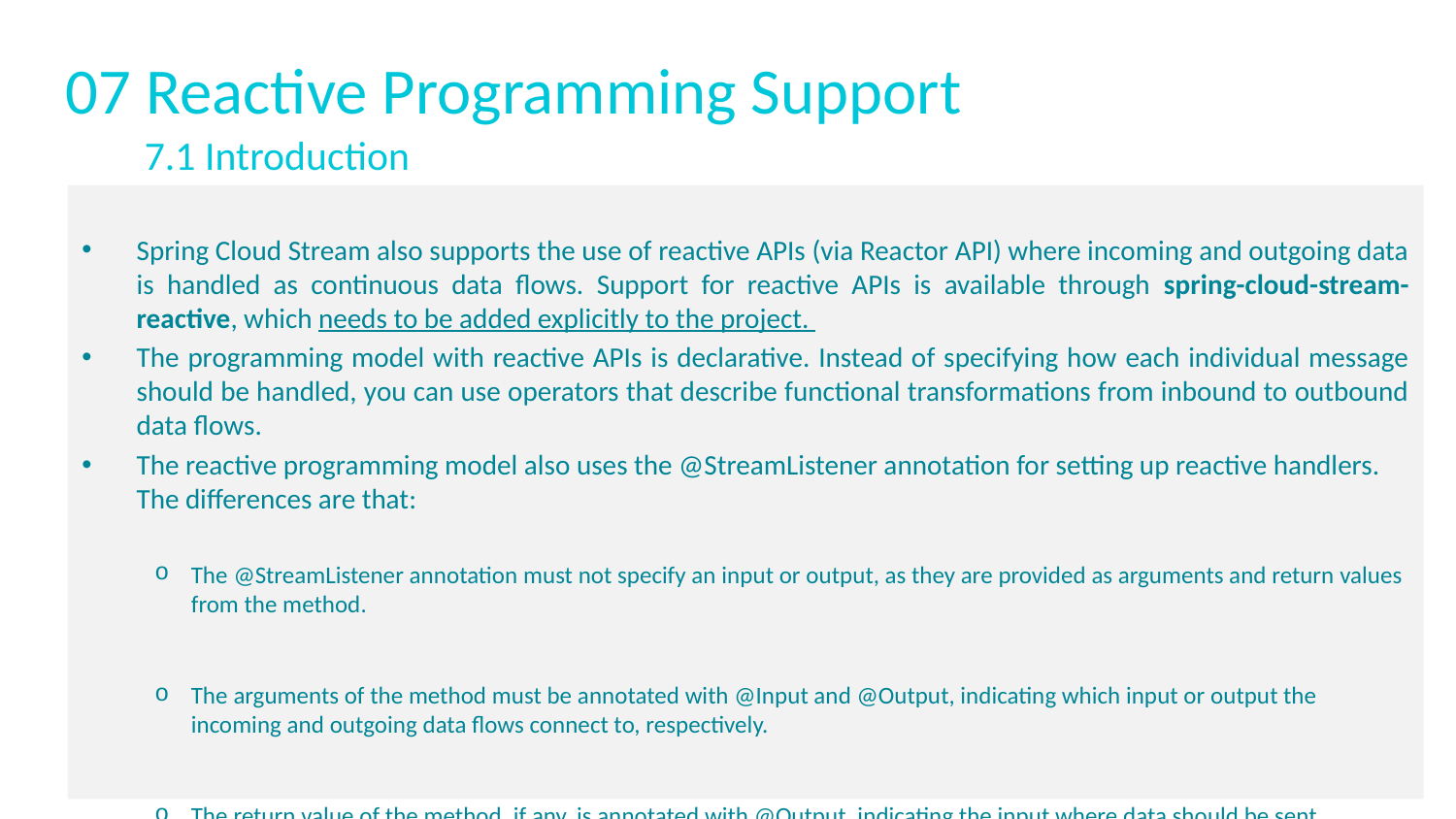

# 07 Reactive Programming Support
7.1 Introduction

Spring Cloud Stream also supports the use of reactive APIs (via Reactor API) where incoming and outgoing data is handled as continuous data flows. Support for reactive APIs is available through spring-cloud-stream-reactive, which needs to be added explicitly to the project.
The programming model with reactive APIs is declarative. Instead of specifying how each individual message should be handled, you can use operators that describe functional transformations from inbound to outbound data flows.
The reactive programming model also uses the @StreamListener annotation for setting up reactive handlers. The differences are that:

The @StreamListener annotation must not specify an input or output, as they are provided as arguments and return values from the method.

The arguments of the method must be annotated with @Input and @Output, indicating which input or output the incoming and outgoing data flows connect to, respectively.

The return value of the method, if any, is annotated with @Output, indicating the input where data should be sent.